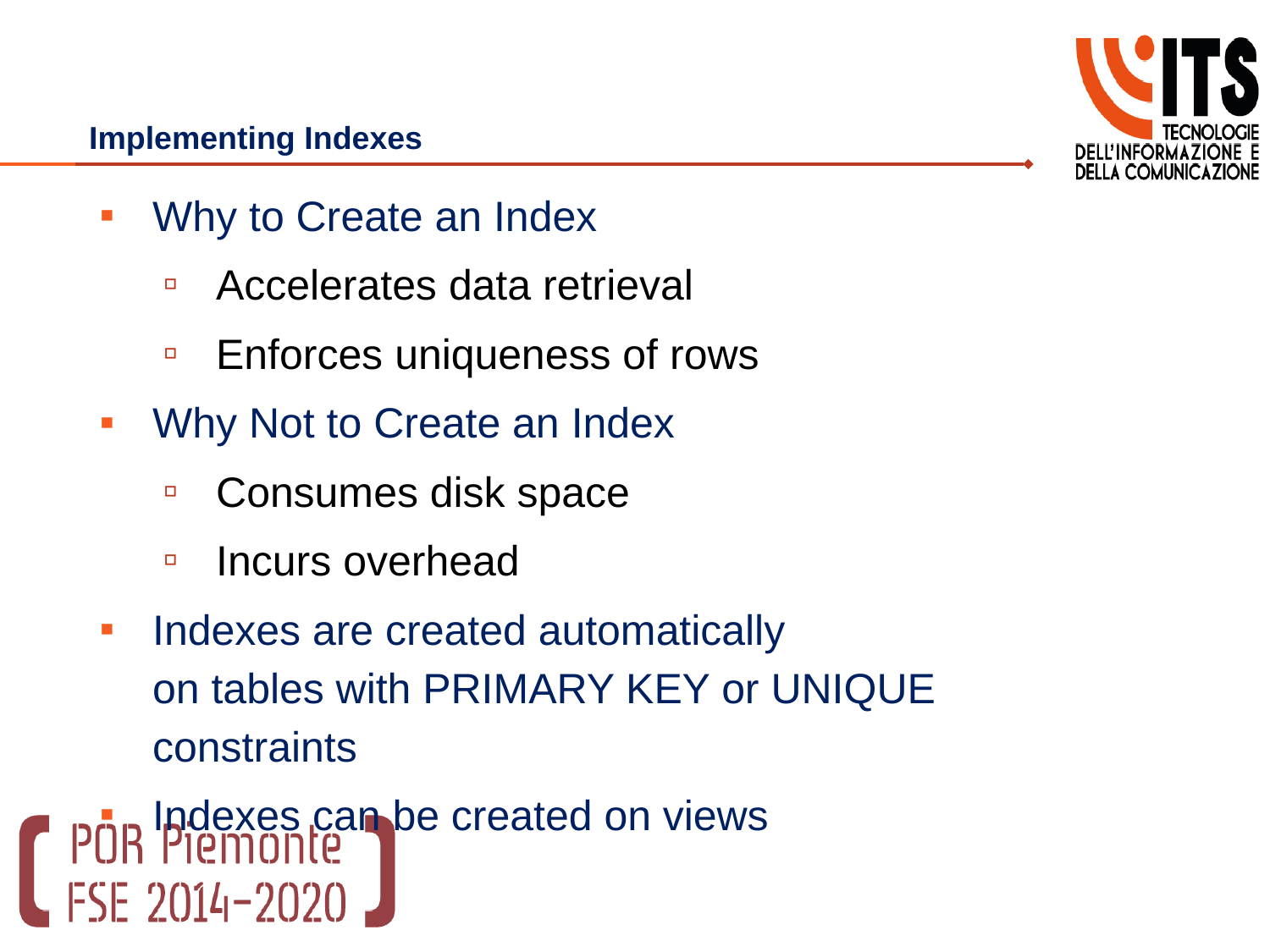

# Implementing Indexes
Why to Create an Index
Accelerates data retrieval
Enforces uniqueness of rows
Why Not to Create an Index
Consumes disk space
Incurs overhead
Indexes are created automatically
on tables with PRIMARY KEY or UNIQUE constraints
Indexes can be created on views